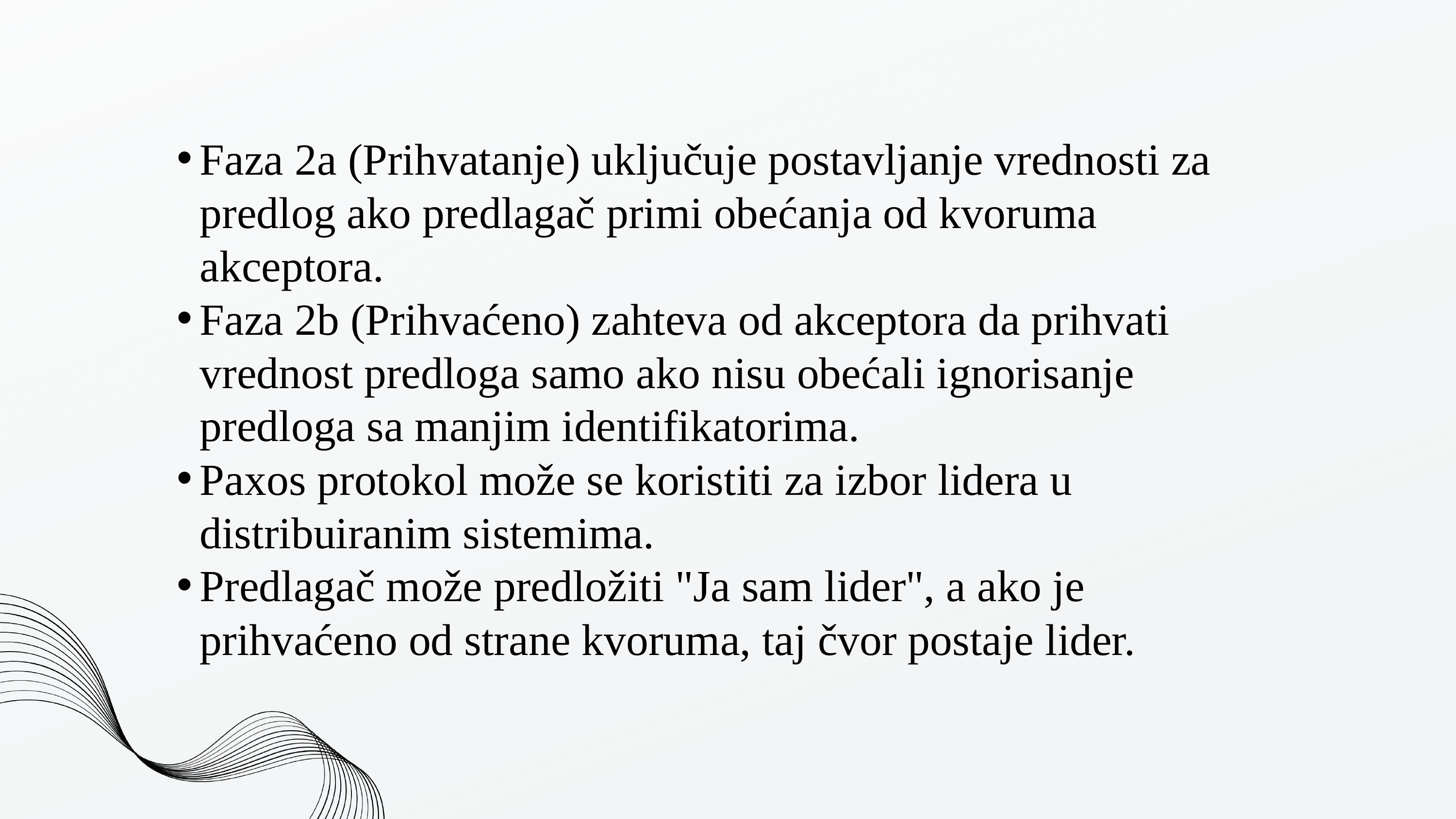

Faza 2a (Prihvatanje) uključuje postavljanje vrednosti za predlog ako predlagač primi obećanja od kvoruma akceptora.
Faza 2b (Prihvaćeno) zahteva od akceptora da prihvati vrednost predloga samo ako nisu obećali ignorisanje predloga sa manjim identifikatorima.
Paxos protokol može se koristiti za izbor lidera u distribuiranim sistemima.
Predlagač može predložiti "Ja sam lider", a ako je prihvaćeno od strane kvoruma, taj čvor postaje lider.